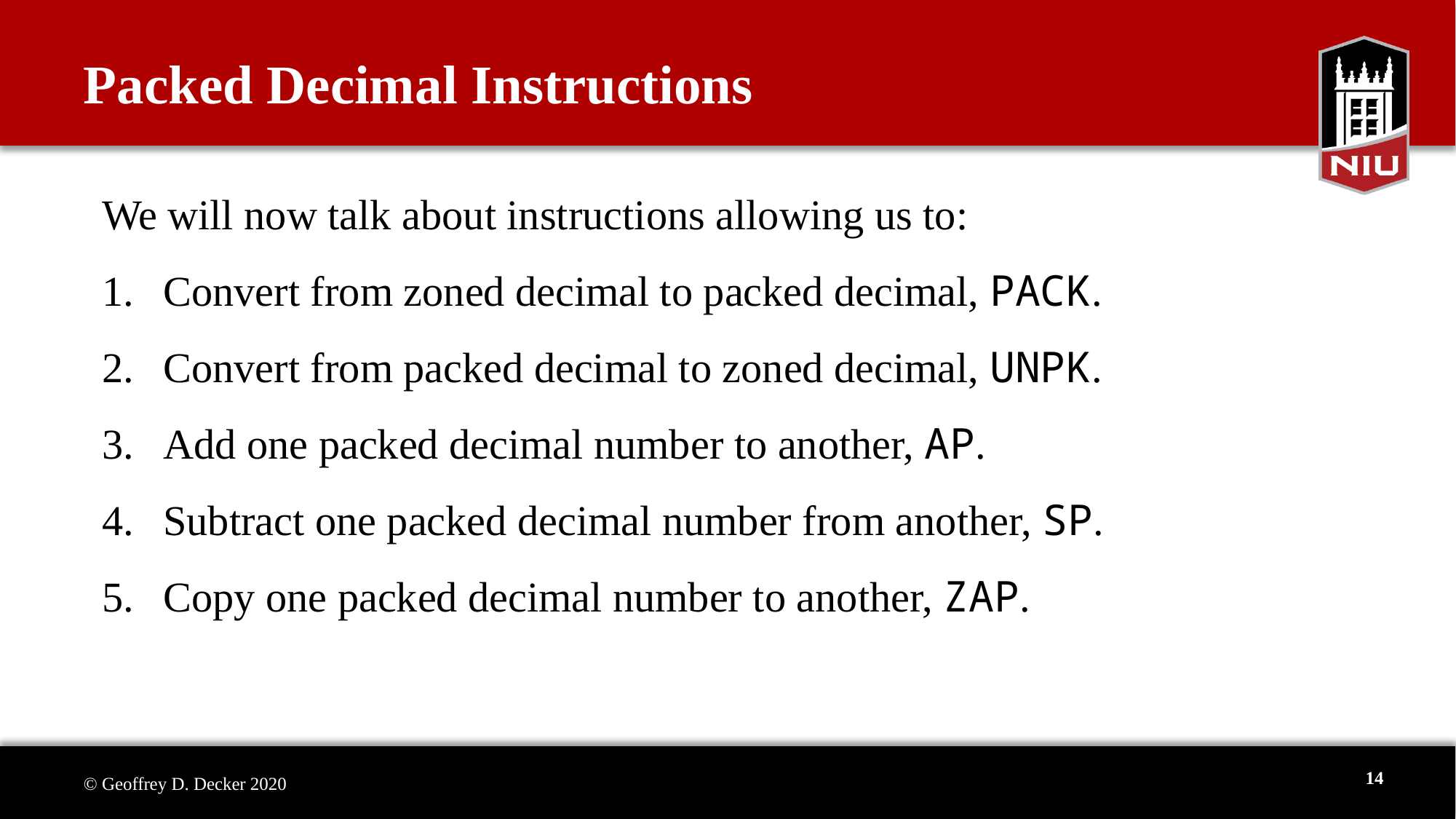

# Packed Decimal Instructions
We will now talk about instructions allowing us to:

Convert from zoned decimal to packed decimal, PACK.

Convert from packed decimal to zoned decimal, UNPK.

Add one packed decimal number to another, AP.

Subtract one packed decimal number from another, SP.

Copy one packed decimal number to another, ZAP.
14
© Geoffrey D. Decker 2020